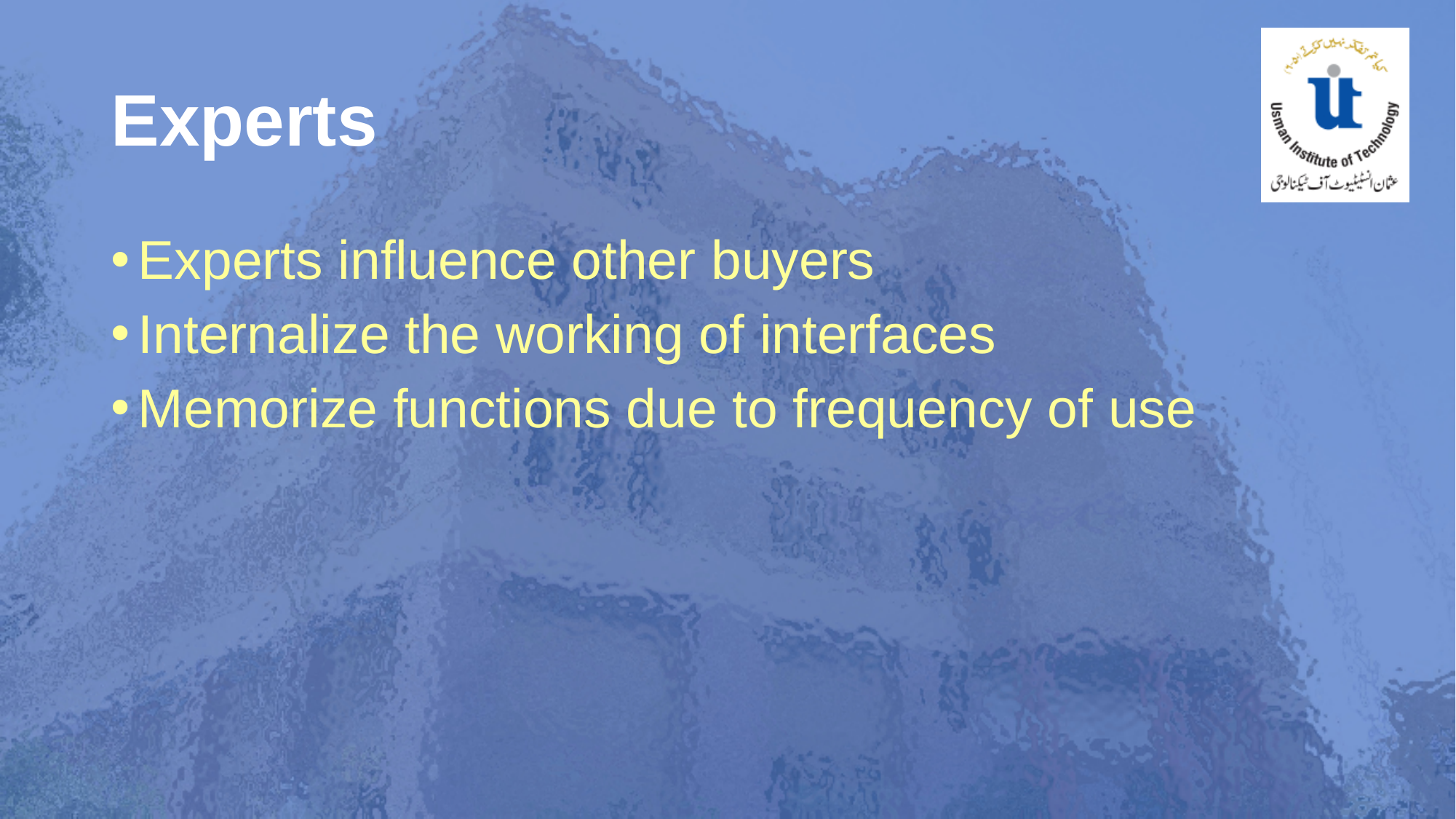

# Experts
Experts influence other buyers
Internalize the working of interfaces
Memorize functions due to frequency of use